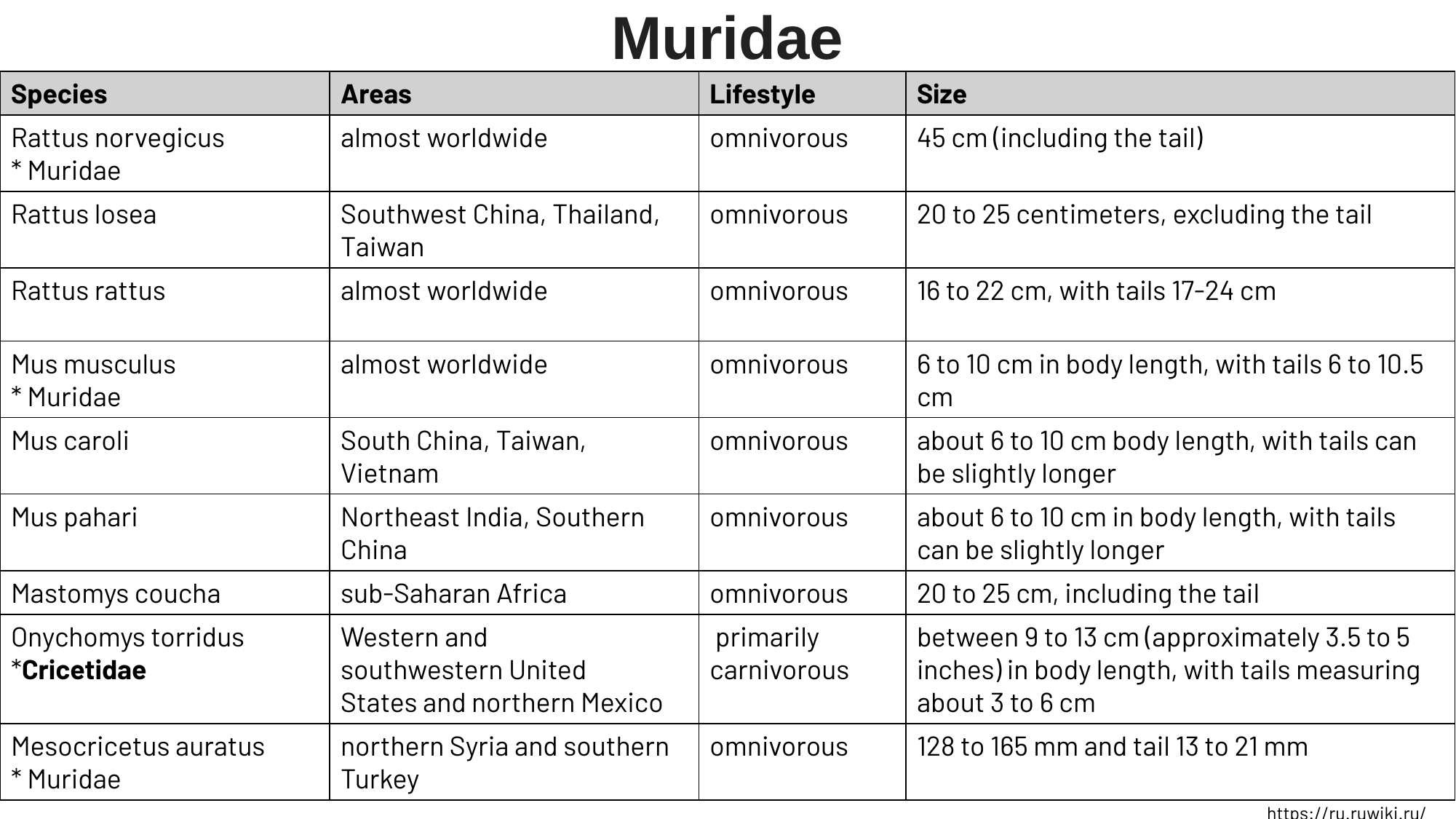

# Muridae
| Species | Areas | Lifestyle | Size |
| --- | --- | --- | --- |
| Rattus norvegicus \* Muridae | almost worldwide | omnivorous | 45 cm (including the tail) |
| Rattus losea | Southwest China, Thailand, Taiwan | omnivorous | 20 to 25 centimeters, excluding the tail |
| Rattus rattus | almost worldwide | omnivorous | 16 to 22 cm, with tails 17-24 cm |
| Mus musculus \* Muridae | almost worldwide | omnivorous | 6 to 10 cm in body length, with tails 6 to 10.5 cm |
| Mus caroli | South China, Taiwan, Vietnam | omnivorous | about 6 to 10 cm body length, with tails can be slightly longer |
| Mus pahari | Northeast India, Southern China | omnivorous | about 6 to 10 cm in body length, with tails can be slightly longer |
| Mastomys coucha | sub-Saharan Africa | omnivorous | 20 to 25 cm, including the tail |
| Onychomys torridus \*Cricetidae | Western and southwestern United States and northern Mexico | primarily carnivorous | between 9 to 13 cm (approximately 3.5 to 5 inches) in body length, with tails measuring about 3 to 6 cm |
| Mesocricetus auratus \* Muridae | northern Syria and southern Turkey | omnivorous | 128 to 165 mm and tail 13 to 21 mm |
https://ru.ruwiki.ru/